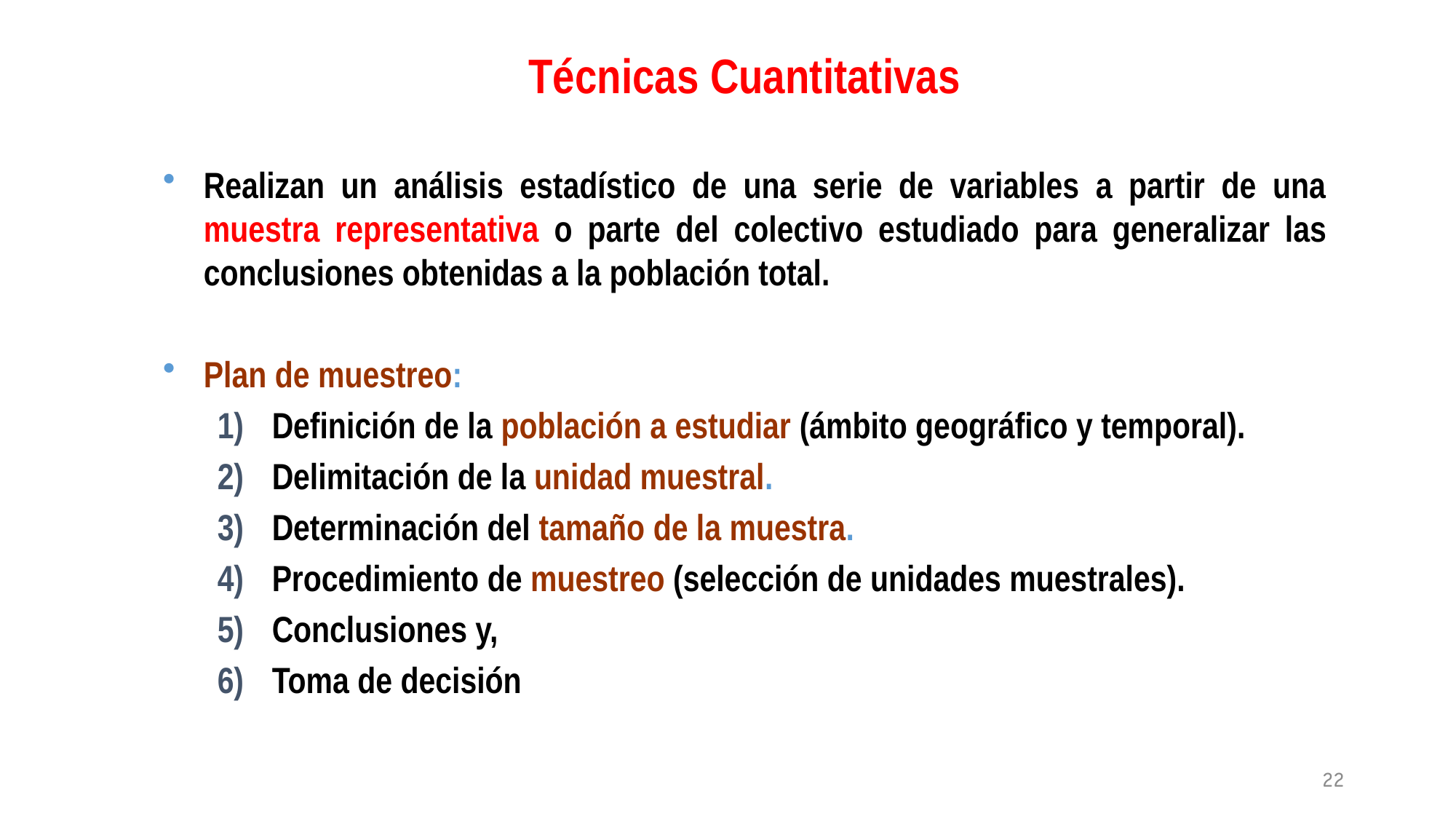

Técnicas Cuantitativas

Realizan un análisis estadístico de una serie de variables a partir de una muestra representativa o parte del colectivo estudiado para generalizar las conclusiones obtenidas a la población total.

Plan de muestreo:
Definición de la población a estudiar (ámbito geográfico y temporal).
Delimitación de la unidad muestral.
Determinación del tamaño de la muestra.
Procedimiento de muestreo (selección de unidades muestrales).
Conclusiones y,
Toma de decisión
22